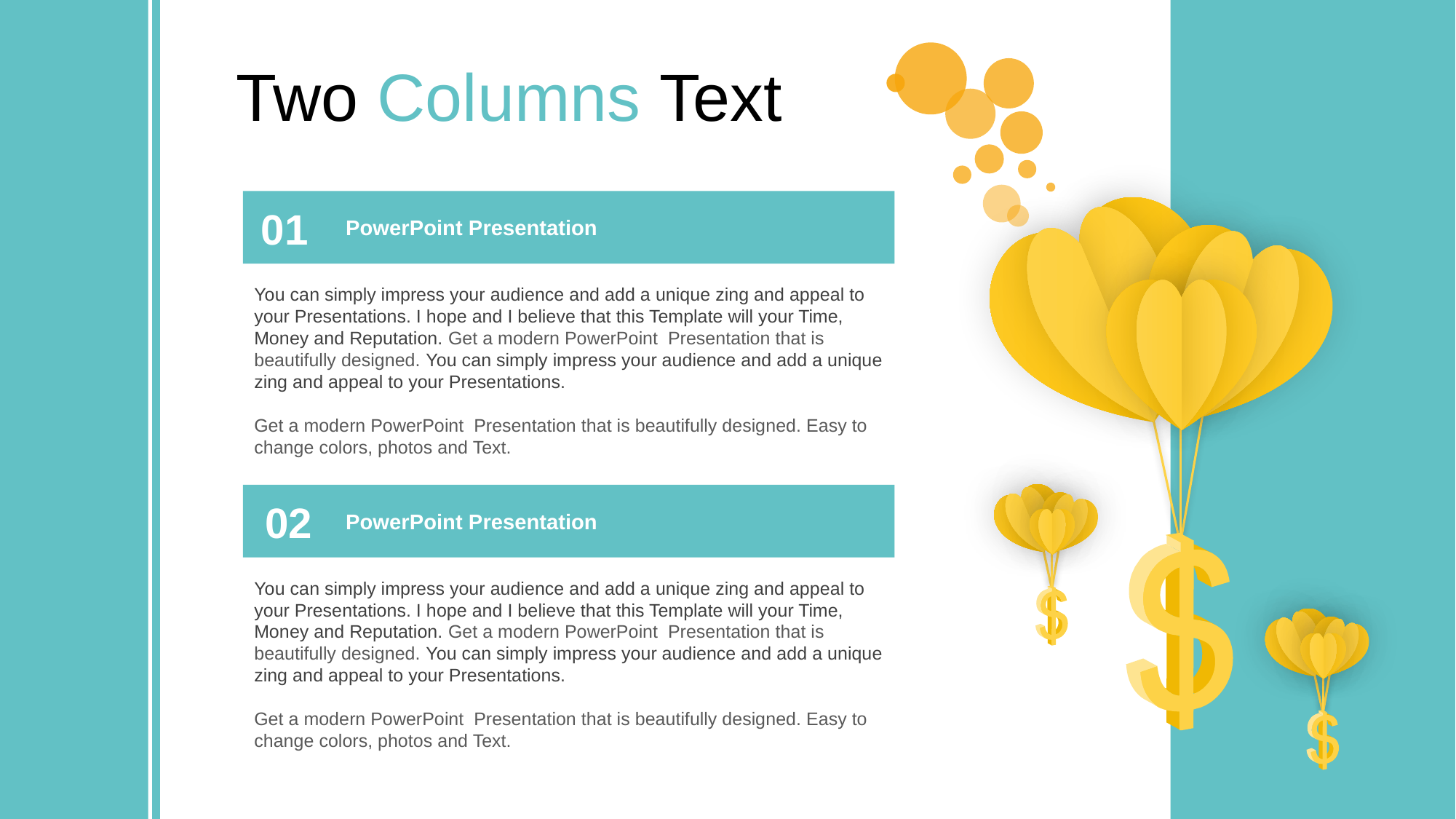

Two Columns Text

01
 PowerPoint Presentation

You can simply impress your audience and add a unique zing and appeal to your Presentations. I hope and I believe that this Template will your Time, Money and Reputation. Get a modern PowerPoint  Presentation that is beautifully designed. You can simply impress your audience and add a unique zing and appeal to your Presentations.

Get a modern PowerPoint  Presentation that is beautifully designed. Easy to change colors, photos and Text.

02
 PowerPoint Presentation
You can simply impress your audience and add a unique zing and appeal to your Presentations. I hope and I believe that this Template will your Time, Money and Reputation. Get a modern PowerPoint  Presentation that is beautifully designed. You can simply impress your audience and add a unique zing and appeal to your Presentations.

Get a modern PowerPoint  Presentation that is beautifully designed. Easy to change colors, photos and Text.